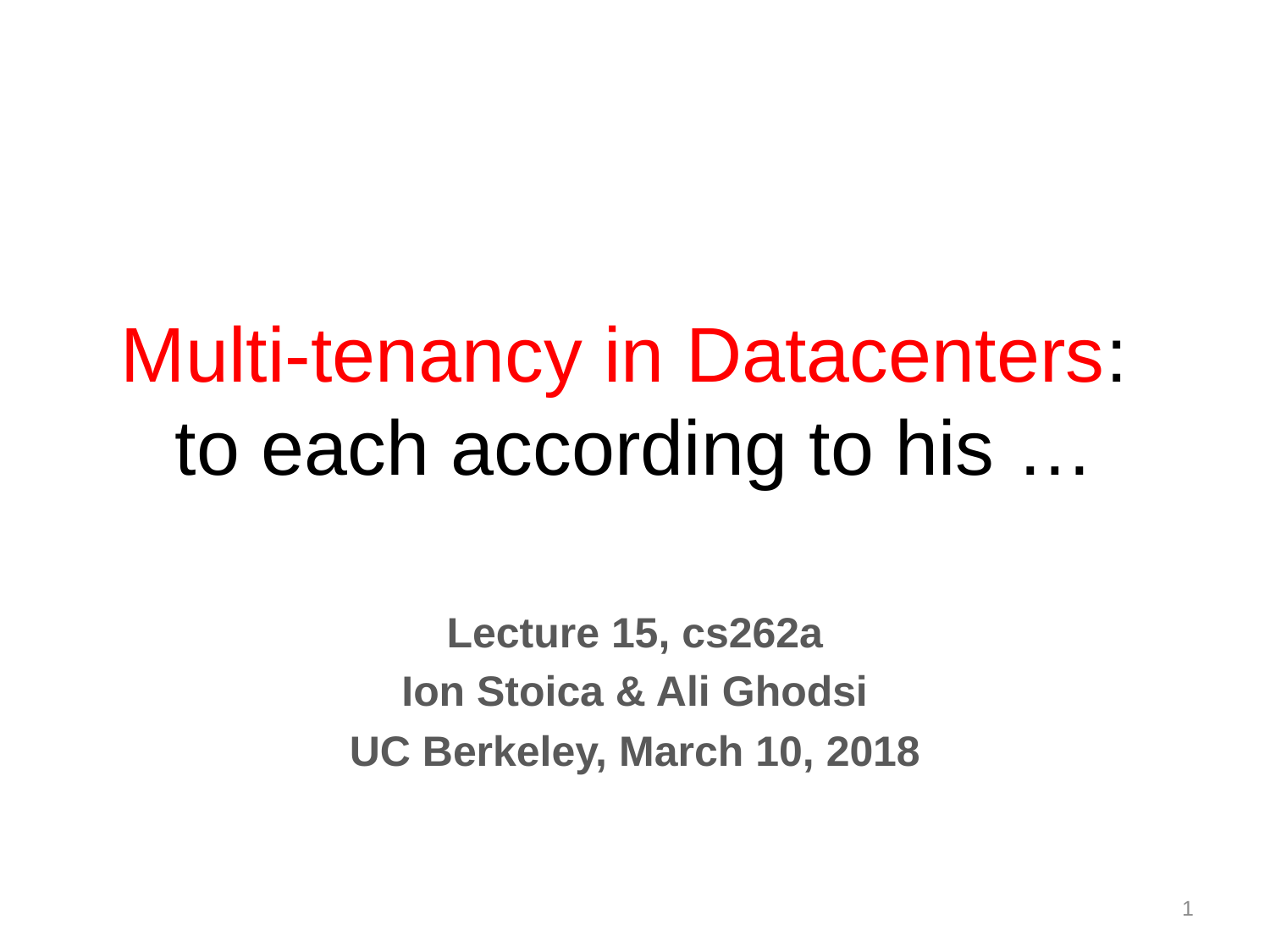

# Multi-tenancy in Datacenters: to each according to his …

Lecture 15, cs262a
Ion Stoica & Ali Ghodsi
UC Berkeley, March 10, 2018

1